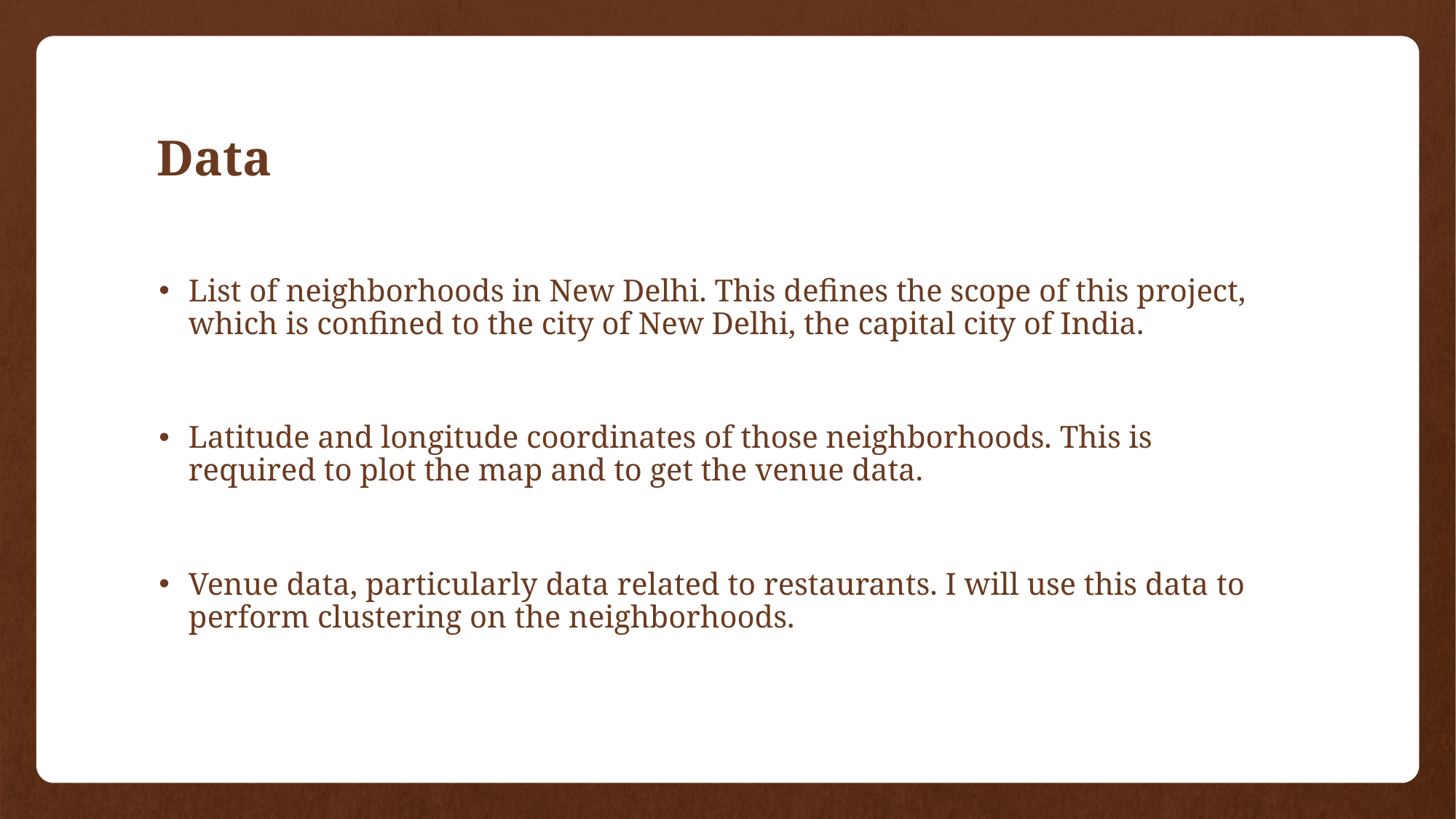

# Data

List of neighborhoods in New Delhi. This defines the scope of this project, which is confined to the city of New Delhi, the capital city of India.

Latitude and longitude coordinates of those neighborhoods. This is required to plot the map and to get the venue data.

Venue data, particularly data related to restaurants. I will use this data to perform clustering on the neighborhoods.